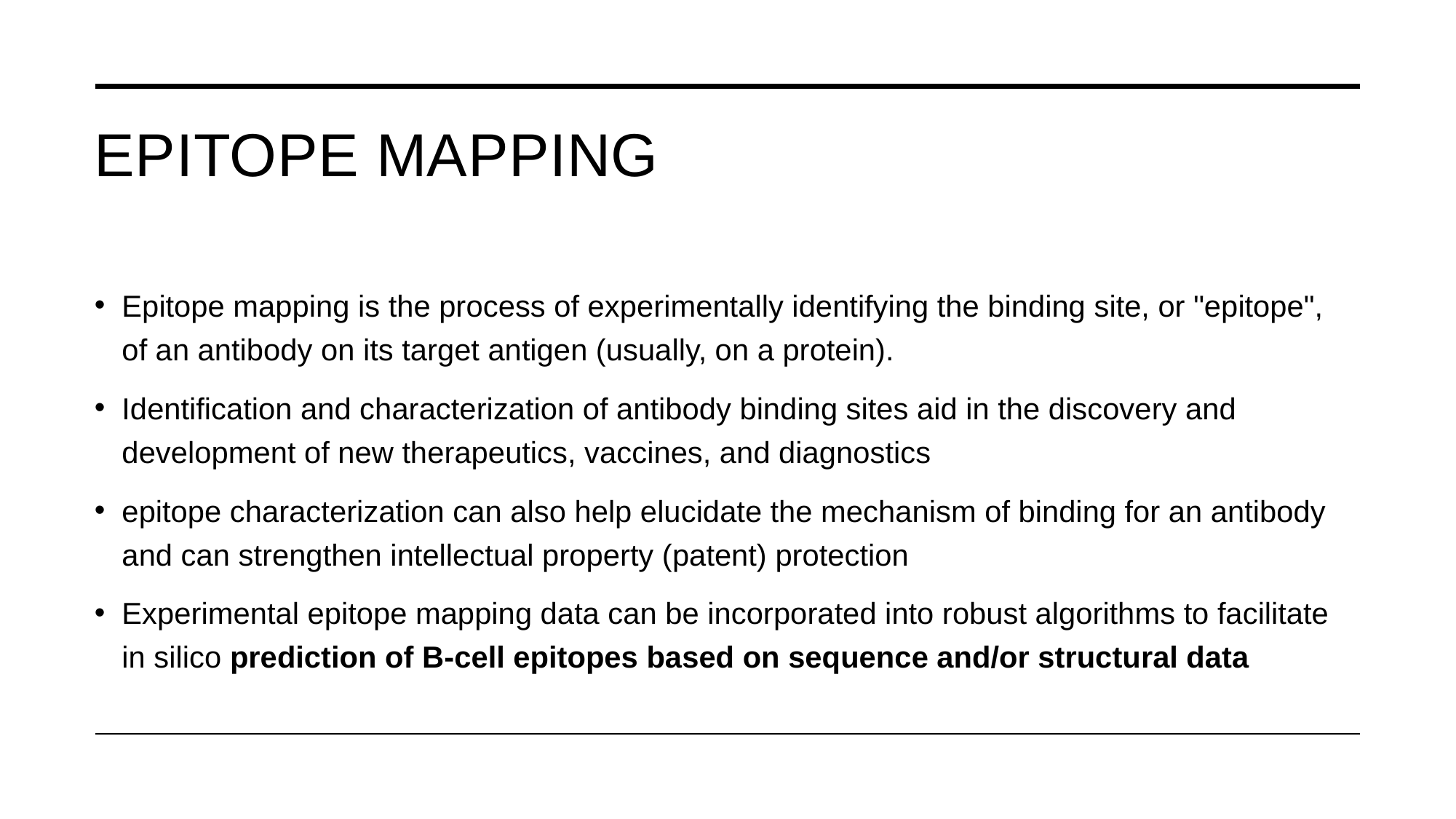

# Epitope mapping
Epitope mapping is the process of experimentally identifying the binding site, or "epitope", of an antibody on its target antigen (usually, on a protein).
Identification and characterization of antibody binding sites aid in the discovery and development of new therapeutics, vaccines, and diagnostics
epitope characterization can also help elucidate the mechanism of binding for an antibody and can strengthen intellectual property (patent) protection
Experimental epitope mapping data can be incorporated into robust algorithms to facilitate in silico prediction of B-cell epitopes based on sequence and/or structural data